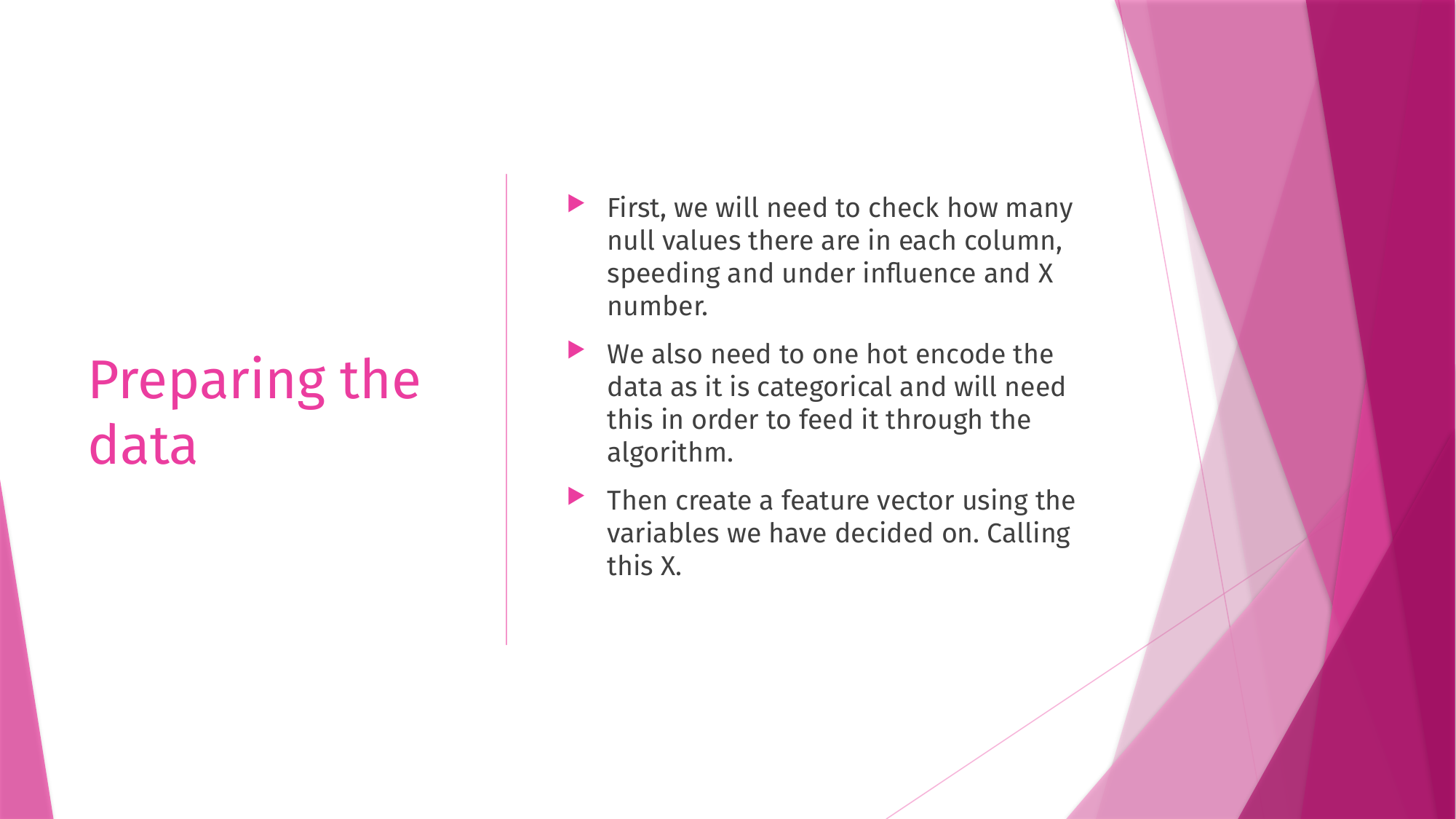

# Preparing the data
First, we will need to check how many null values there are in each column, speeding and under influence and X number.
We also need to one hot encode the data as it is categorical and will need this in order to feed it through the algorithm.
Then create a feature vector using the variables we have decided on. Calling this X.